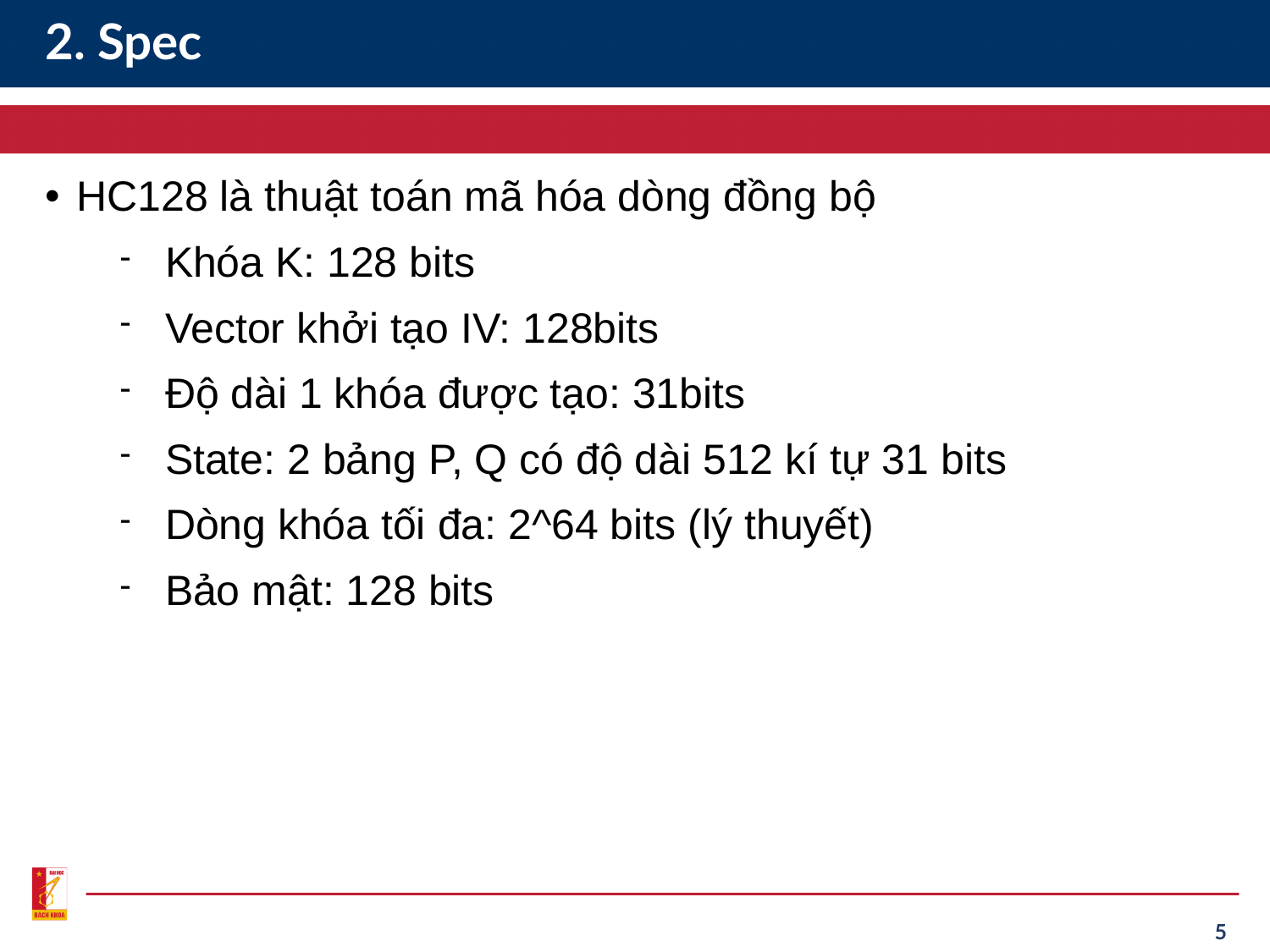

# 2. Spec
HC128 là thuật toán mã hóa dòng đồng bộ
Khóa K: 128 bits
Vector khởi tạo IV: 128bits
Độ dài 1 khóa được tạo: 31bits
State: 2 bảng P, Q có độ dài 512 kí tự 31 bits
Dòng khóa tối đa: 2^64 bits (lý thuyết)
Bảo mật: 128 bits

5